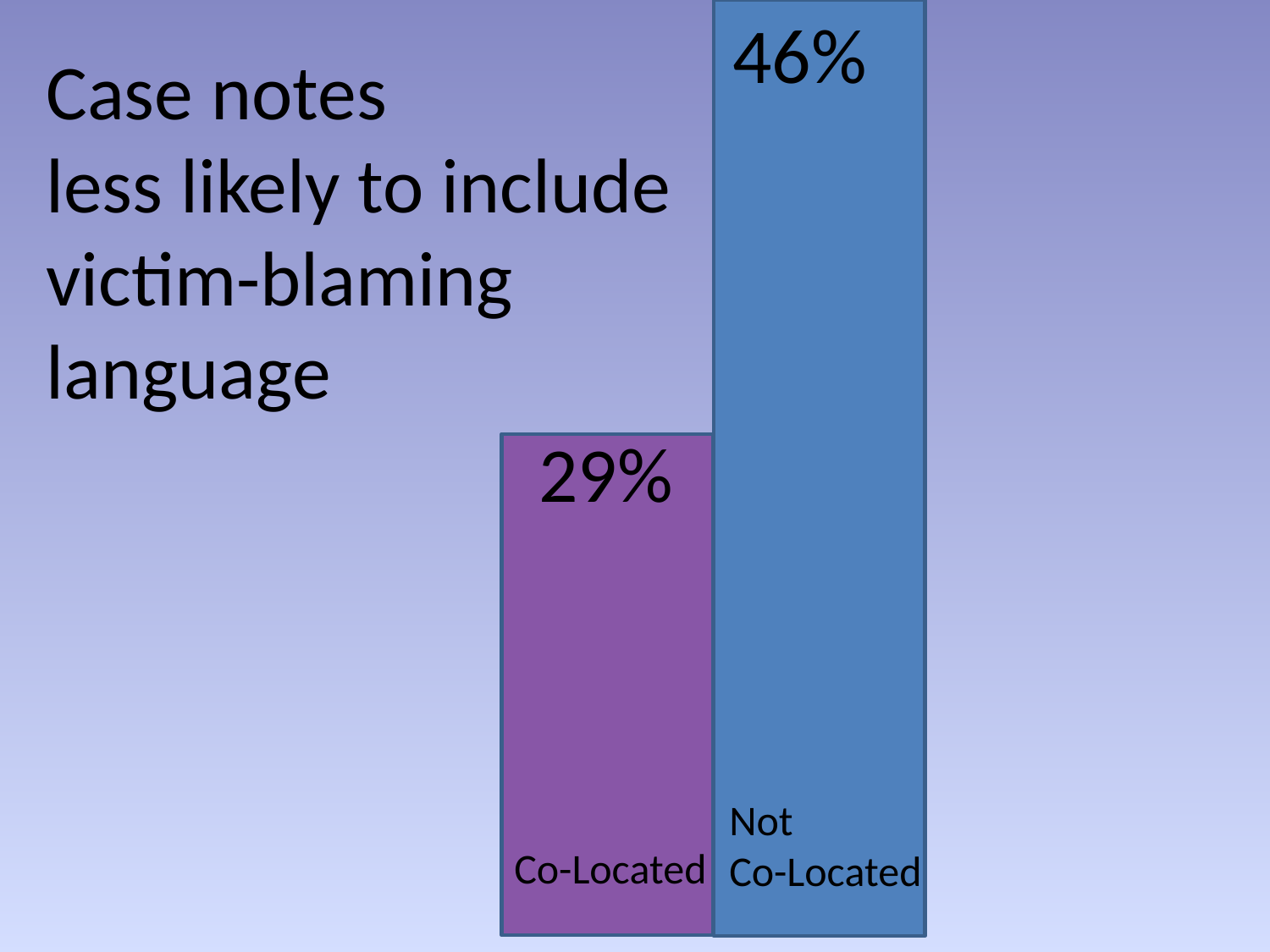

46%
Case notes
less likely to include victim-blaming language

29%

Not
Co-Located
Co-Located